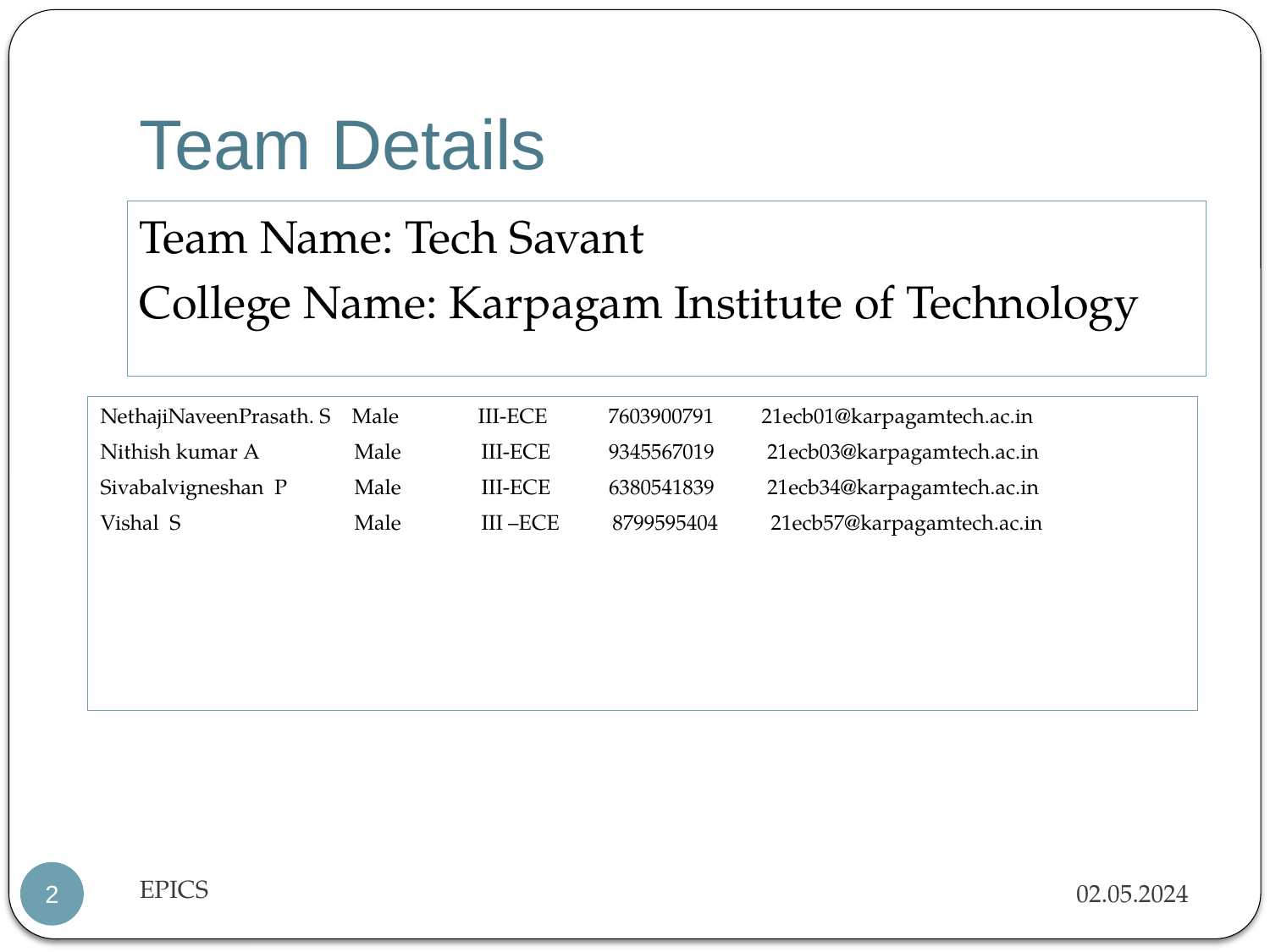

# Team Details
Team Name: Tech Savant
College Name: Karpagam Institute of Technology

NethajiNaveenPrasath. S    Male               III-ECE 	7603900791         21ecb01@karpagamtech.ac.in
Nithish kumar A	Male	III-ECE           9345567019          21ecb03@karpagamtech.ac.in
Sivabalvigneshan  P	Male	III-ECE           6380541839          21ecb34@karpagamtech.ac.in
Vishal  S		Male	III –ECE          8799595404          21ecb57@karpagamtech.ac.in

EPICS
02.05.2024
2